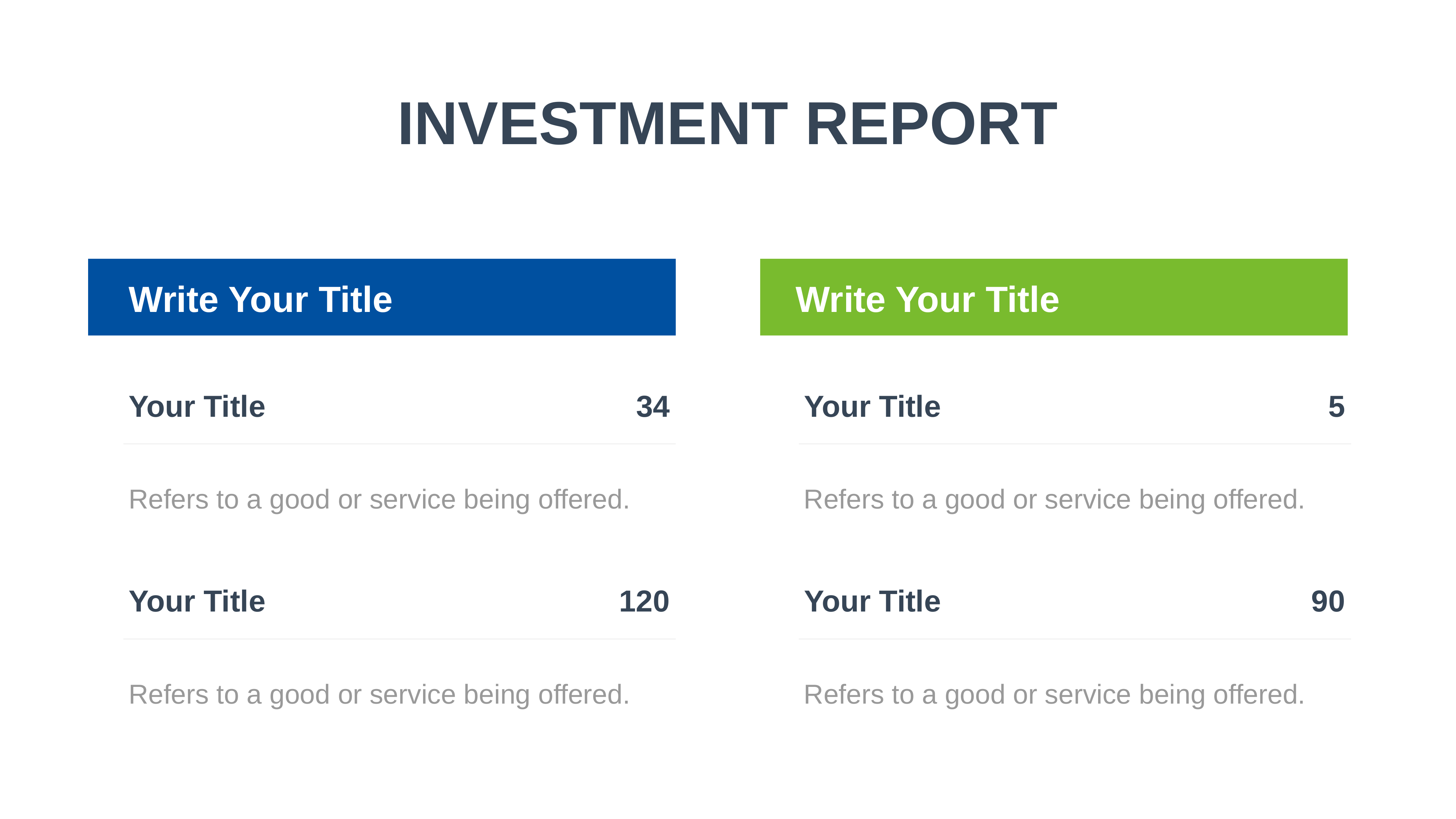

INVESTMENT REPORT

Write Your Title
Write Your Title
Your Title
34
Your Title
5
Refers to a good or service being offered.
Refers to a good or service being offered.
Your Title
120
Your Title
90
Refers to a good or service being offered.
Refers to a good or service being offered.